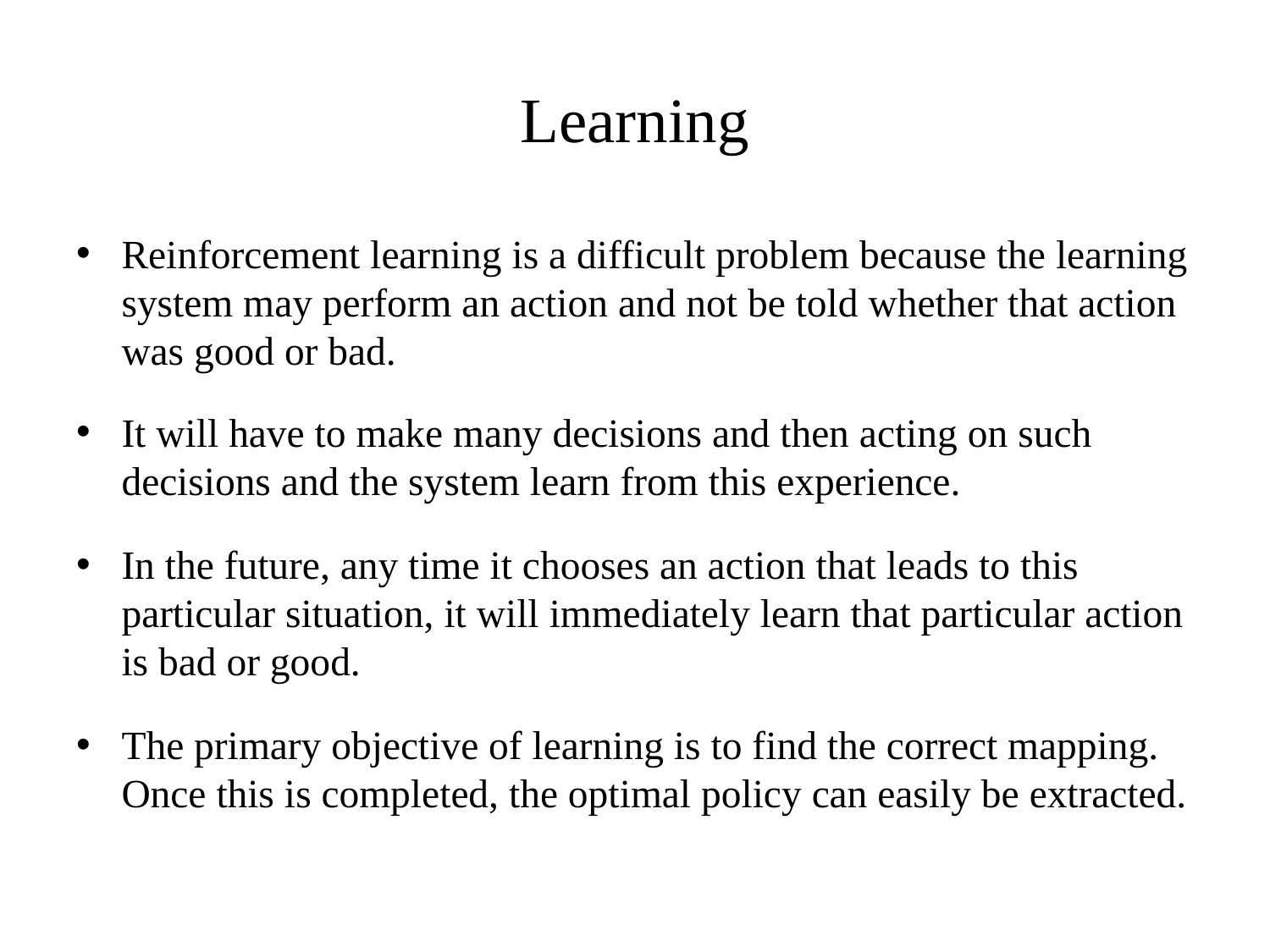

# Learning
Reinforcement learning is a difficult problem because the learning system may perform an action and not be told whether that action was good or bad.

It will have to make many decisions and then acting on such decisions and the system learn from this experience.

In the future, any time it chooses an action that leads to this particular situation, it will immediately learn that particular action is bad or good.

The primary objective of learning is to find the correct mapping. Once this is completed, the optimal policy can easily be extracted.